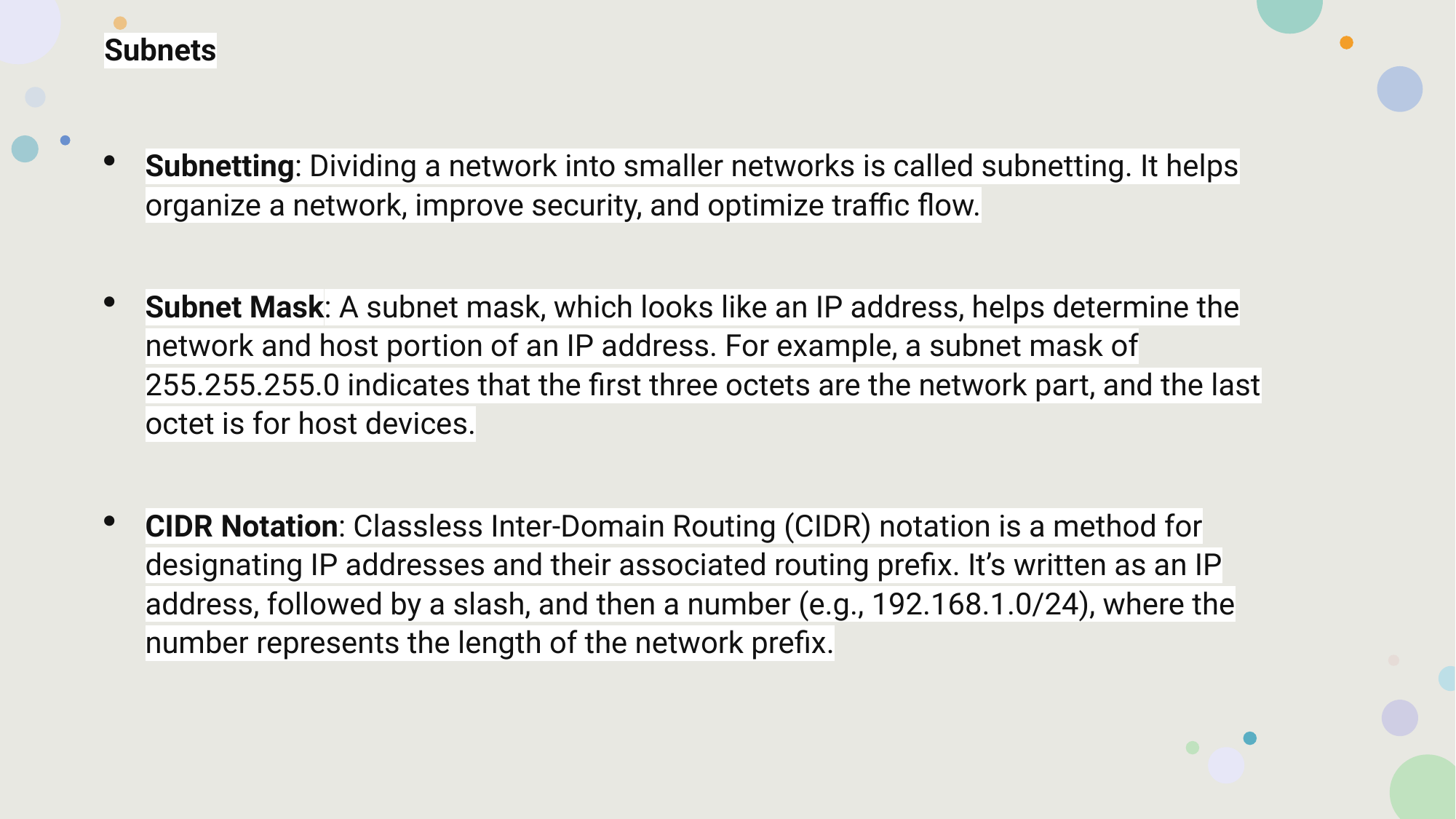

Subnets

Subnetting: Dividing a network into smaller networks is called subnetting. It helps organize a network, improve security, and optimize traffic flow.

Subnet Mask: A subnet mask, which looks like an IP address, helps determine the network and host portion of an IP address. For example, a subnet mask of 255.255.255.0 indicates that the first three octets are the network part, and the last octet is for host devices.

CIDR Notation: Classless Inter-Domain Routing (CIDR) notation is a method for designating IP addresses and their associated routing prefix. It’s written as an IP address, followed by a slash, and then a number (e.g., 192.168.1.0/24), where the number represents the length of the network prefix.